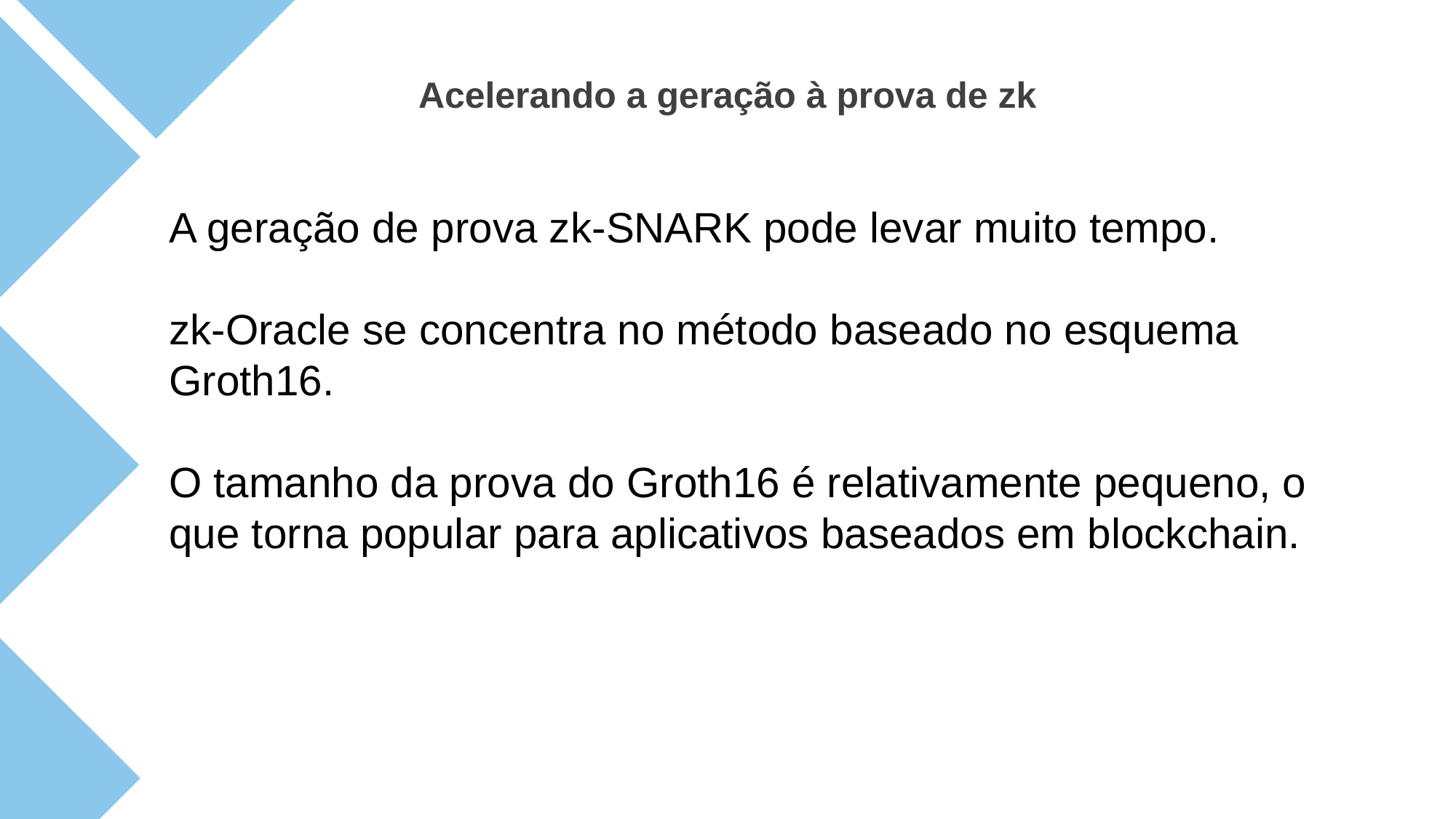

Acelerando a geração à prova de zk

A geração de prova zk-SNARK pode levar muito tempo.

zk-Oracle se concentra no método baseado no esquema Groth16.

O tamanho da prova do Groth16 é relativamente pequeno, o que torna popular para aplicativos baseados em blockchain.